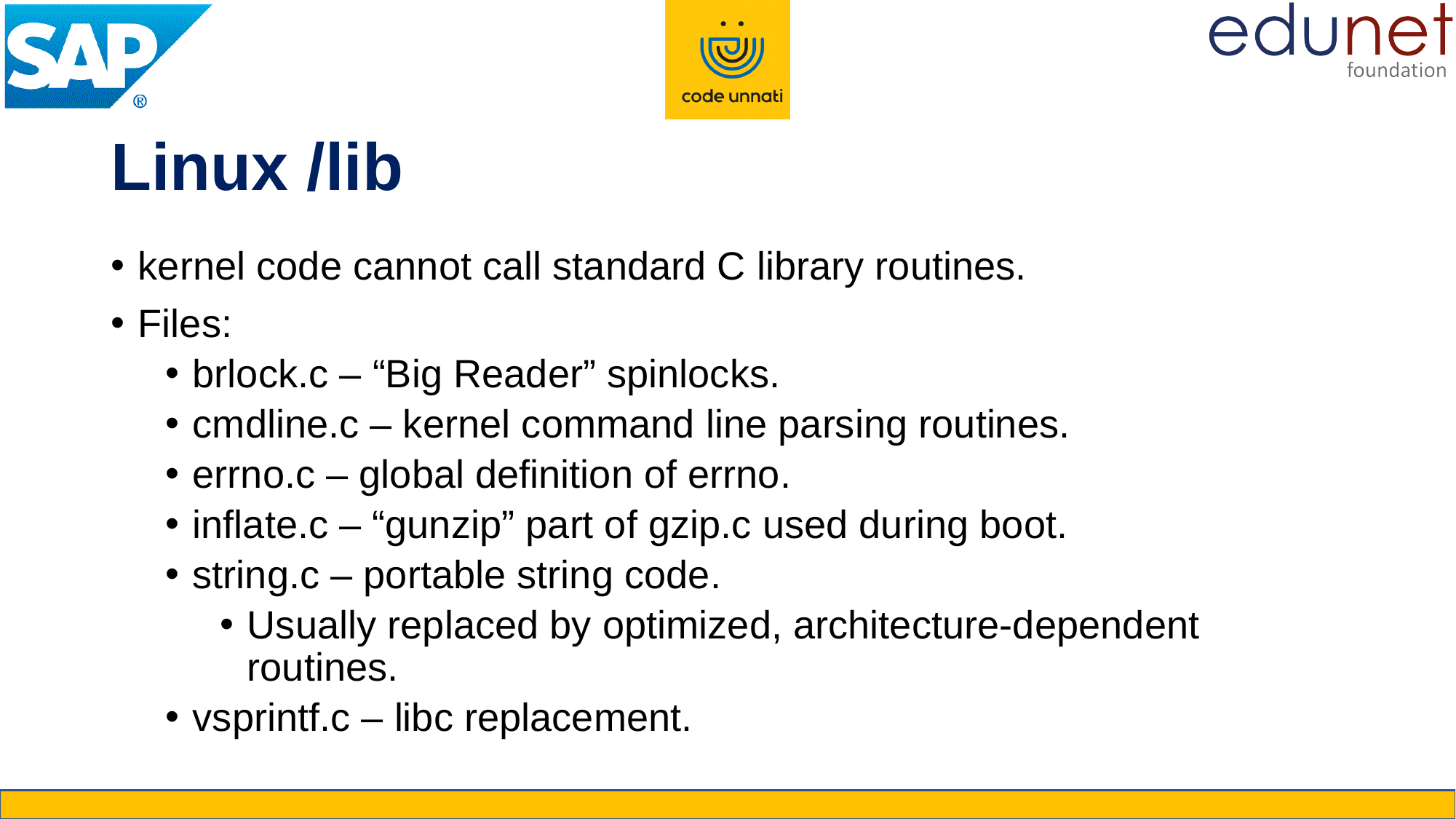

Linux /lib
kernel code cannot call standard C library routines.
Files:
brlock.c – “Big Reader” spinlocks.
cmdline.c – kernel command line parsing routines.
errno.c – global definition of errno.
inflate.c – “gunzip” part of gzip.c used during boot.
string.c – portable string code.
Usually replaced by optimized, architecture-dependent routines.
vsprintf.c – libc replacement.